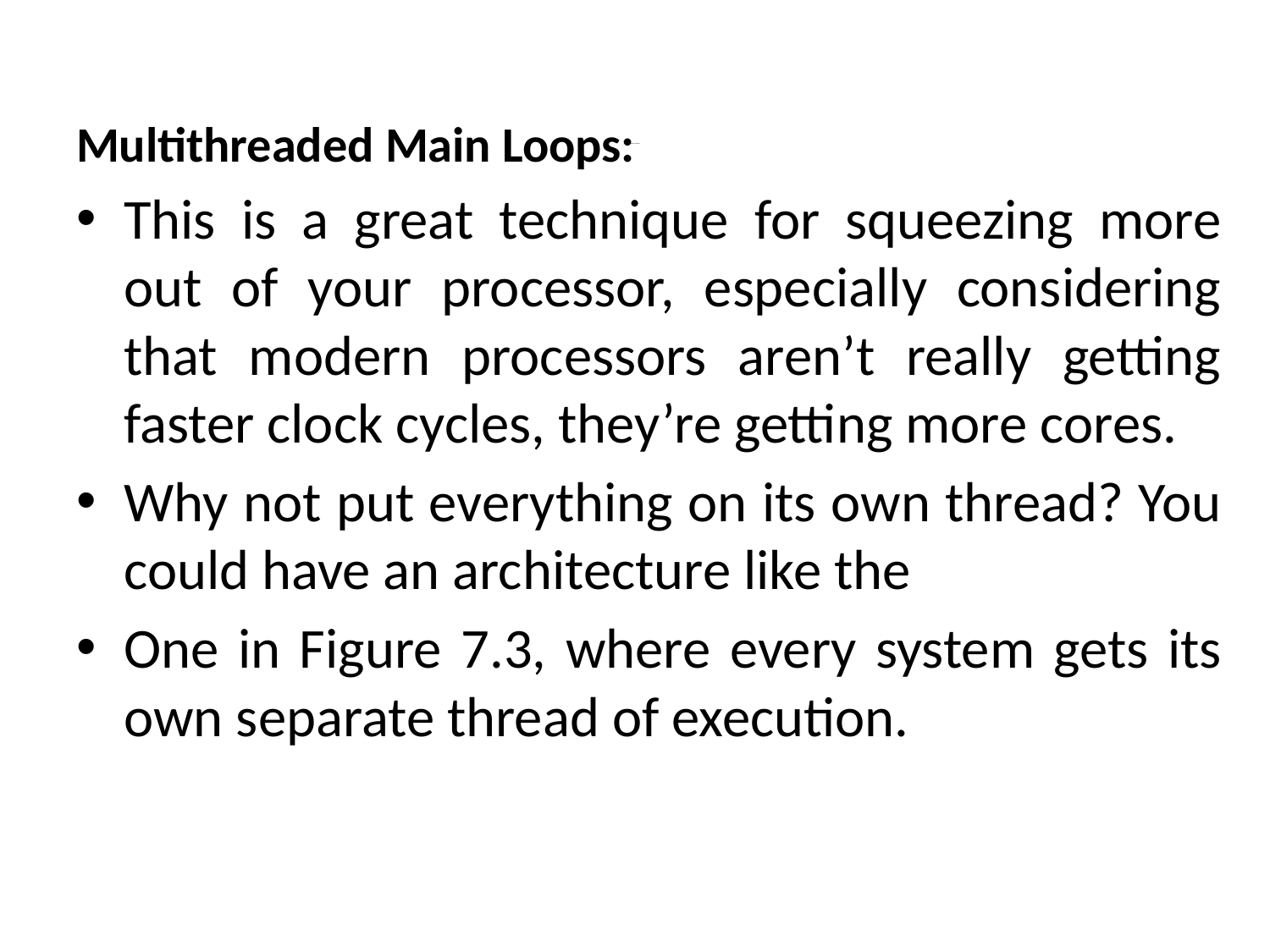

Multithreaded Main Loops:
This is a great technique for squeezing more out of your processor, especially considering that modern processors aren’t really getting faster clock cycles, they’re getting more cores.
Why not put everything on its own thread? You could have an architecture like the
One in Figure 7.3, where every system gets its own separate thread of execution.
# Organizing the Main Loop